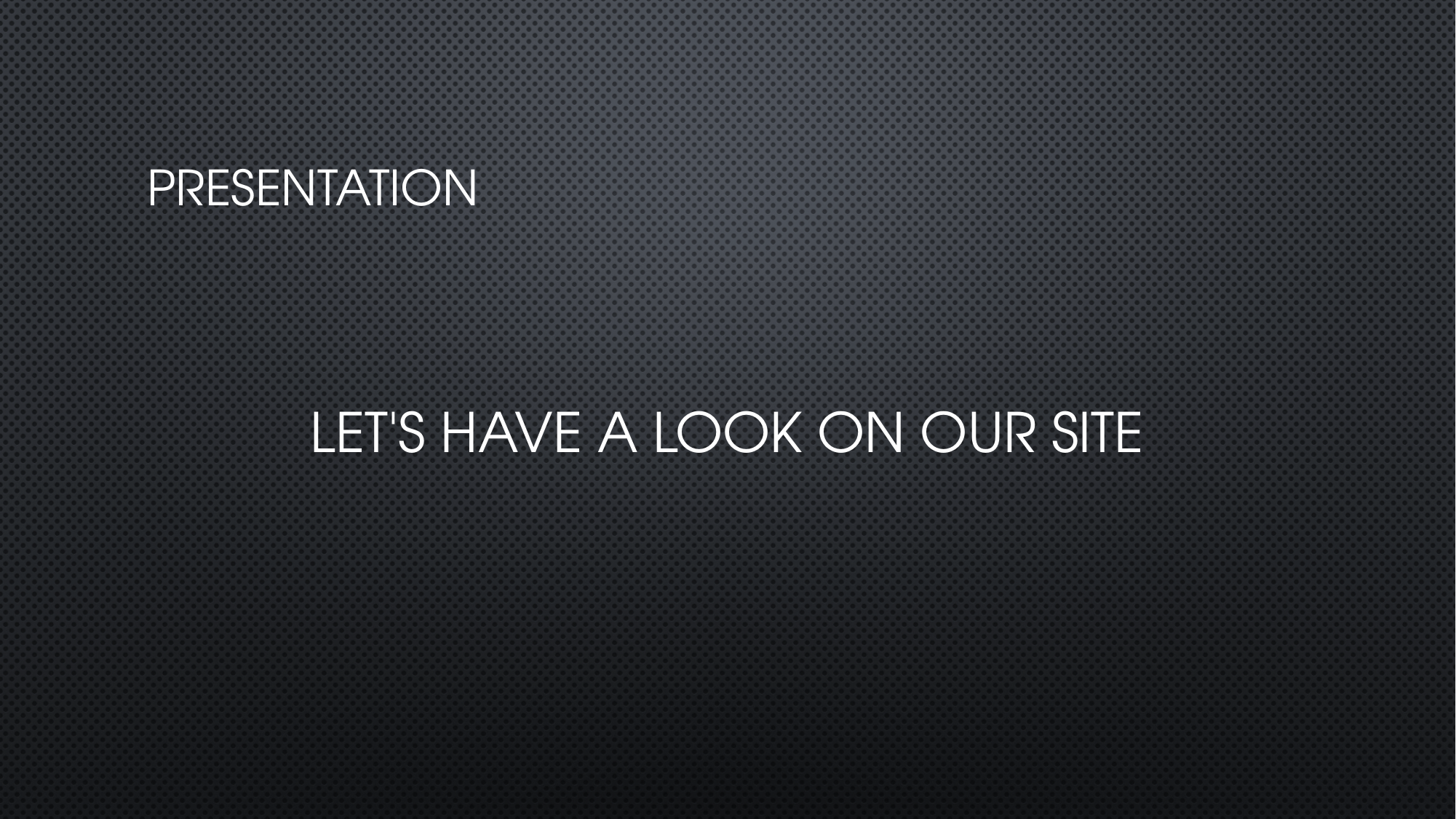

# Presentation
let's have a look on our site